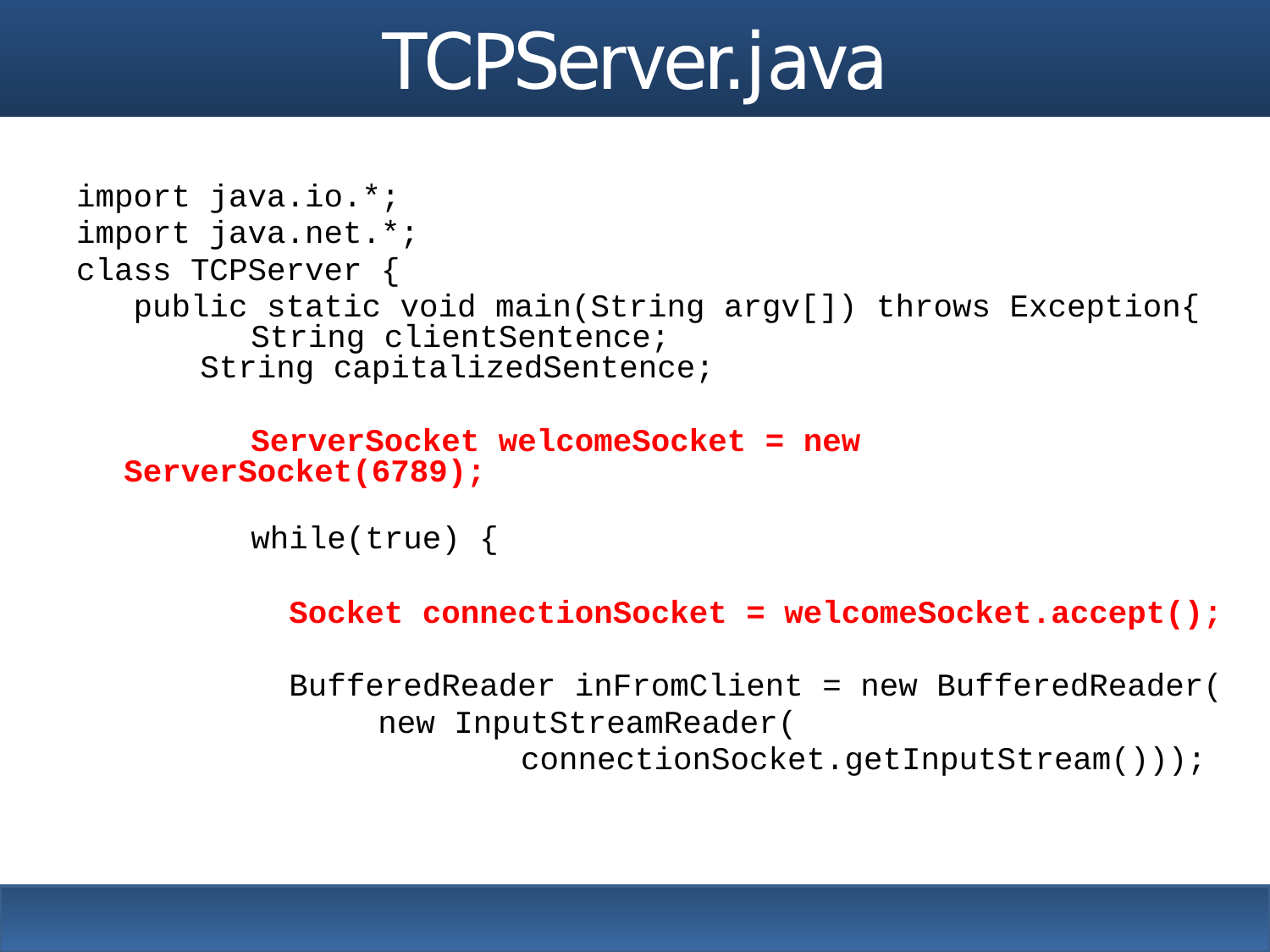

# TCPServer.java
import java.io.*;
import java.net.*;
class TCPServer {
   public static void main(String argv[]) throws Exception{
	String clientSentence;
    String capitalizedSentence;

		ServerSocket welcomeSocket = new ServerSocket(6789);
		while(true) {

		  Socket connectionSocket = welcomeSocket.accept();

		  BufferedReader inFromClient = new BufferedReader(
			new InputStreamReader(
connectionSocket.getInputStream()));